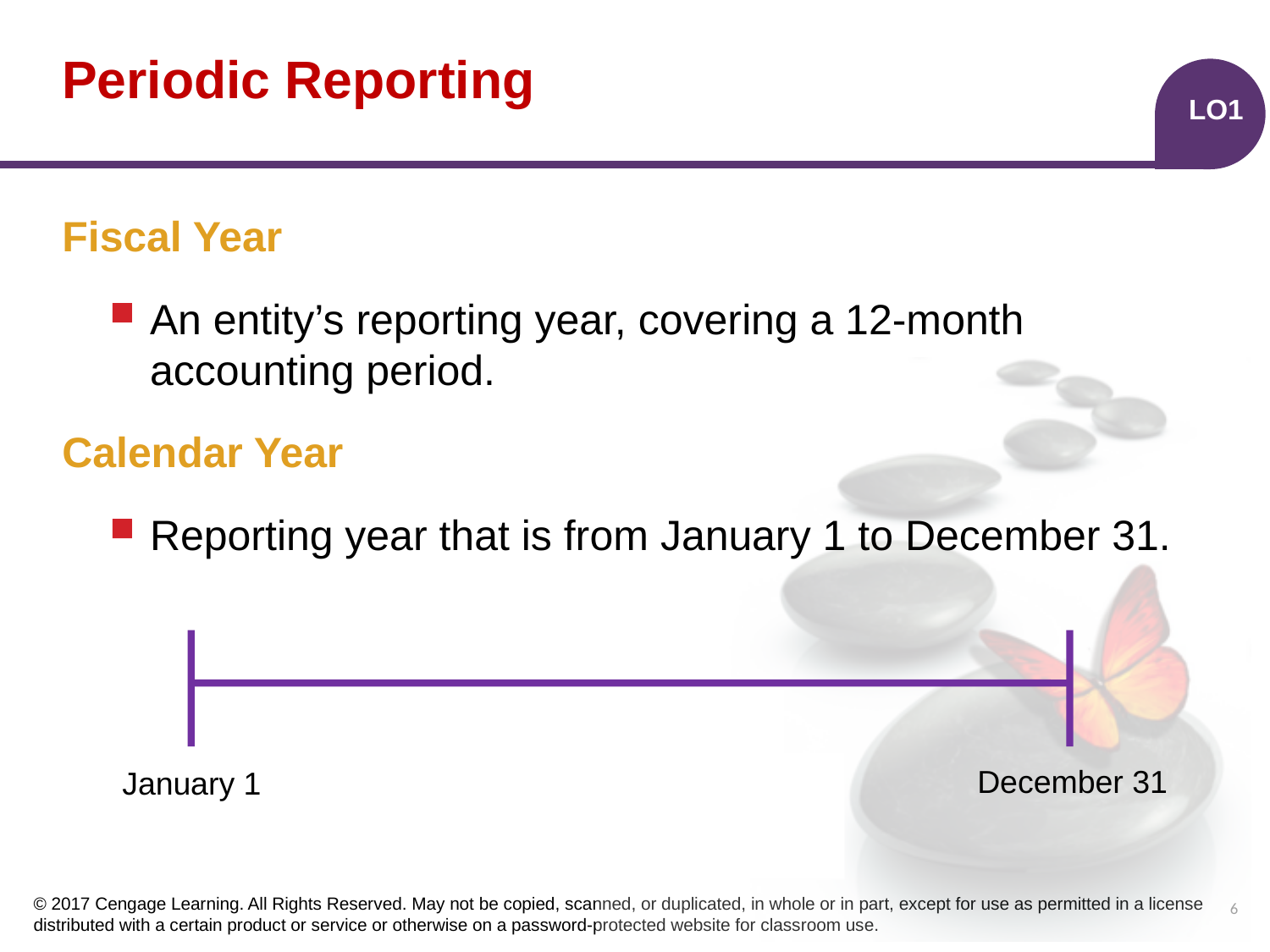

# Periodic Reporting
LO1
Fiscal Year
An entity’s reporting year, covering a 12-month accounting period.
Calendar Year
Reporting year that is from January 1 to December 31.

December 31
January 1
6